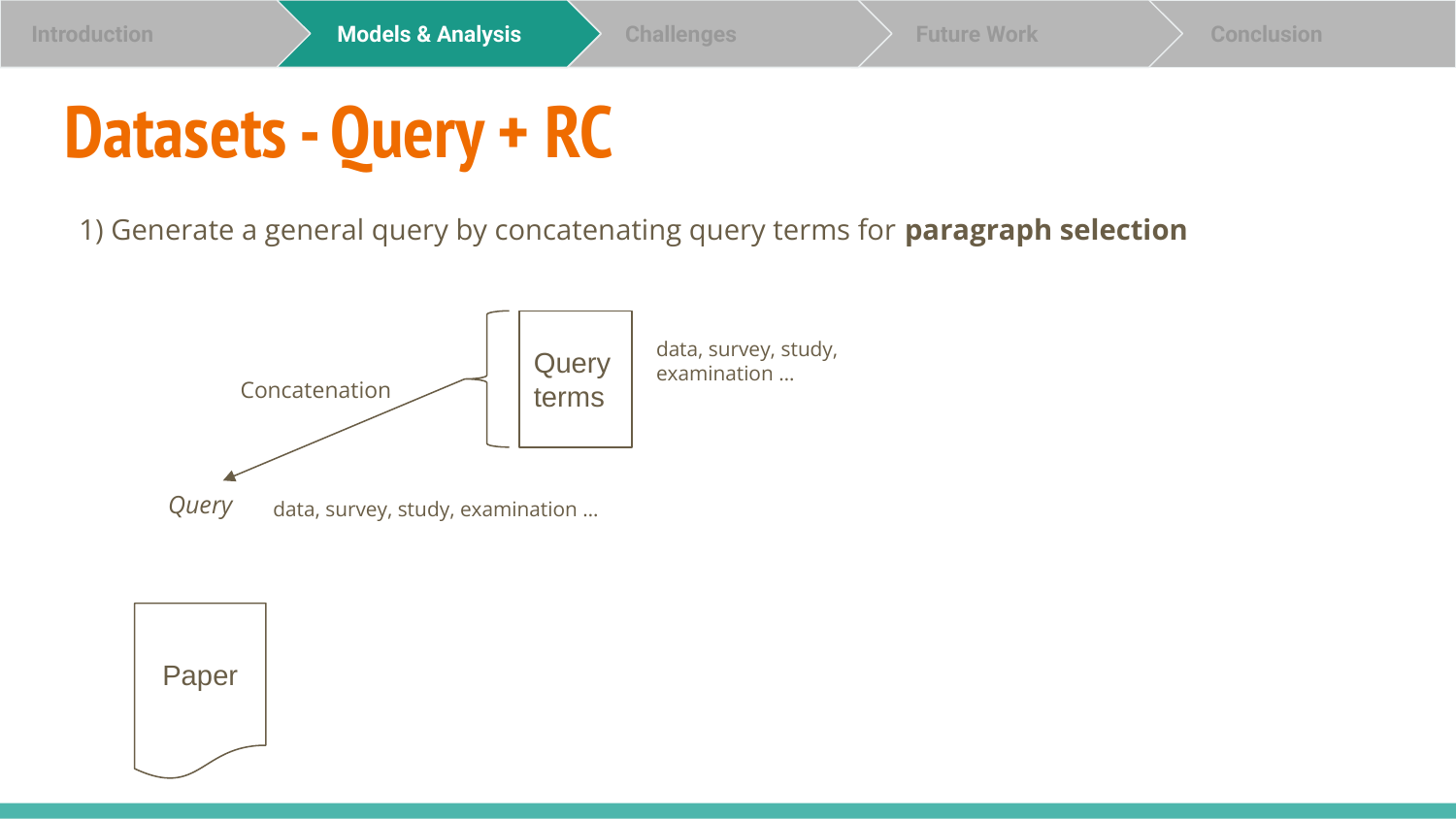

Analysis
         Challenges
         Evaluation
         Future Work
              Conclusion
              Conclusion
   Introduction
   Introduction
   Introduction
        Models
        Models & Analysis
        Models & Analysis
# Datasets - Query + RC
1) Generate a general query by concatenating query terms for paragraph selection

Query terms
data, survey, study, examination …
Concatenation
Query
data, survey, study, examination …
Paper